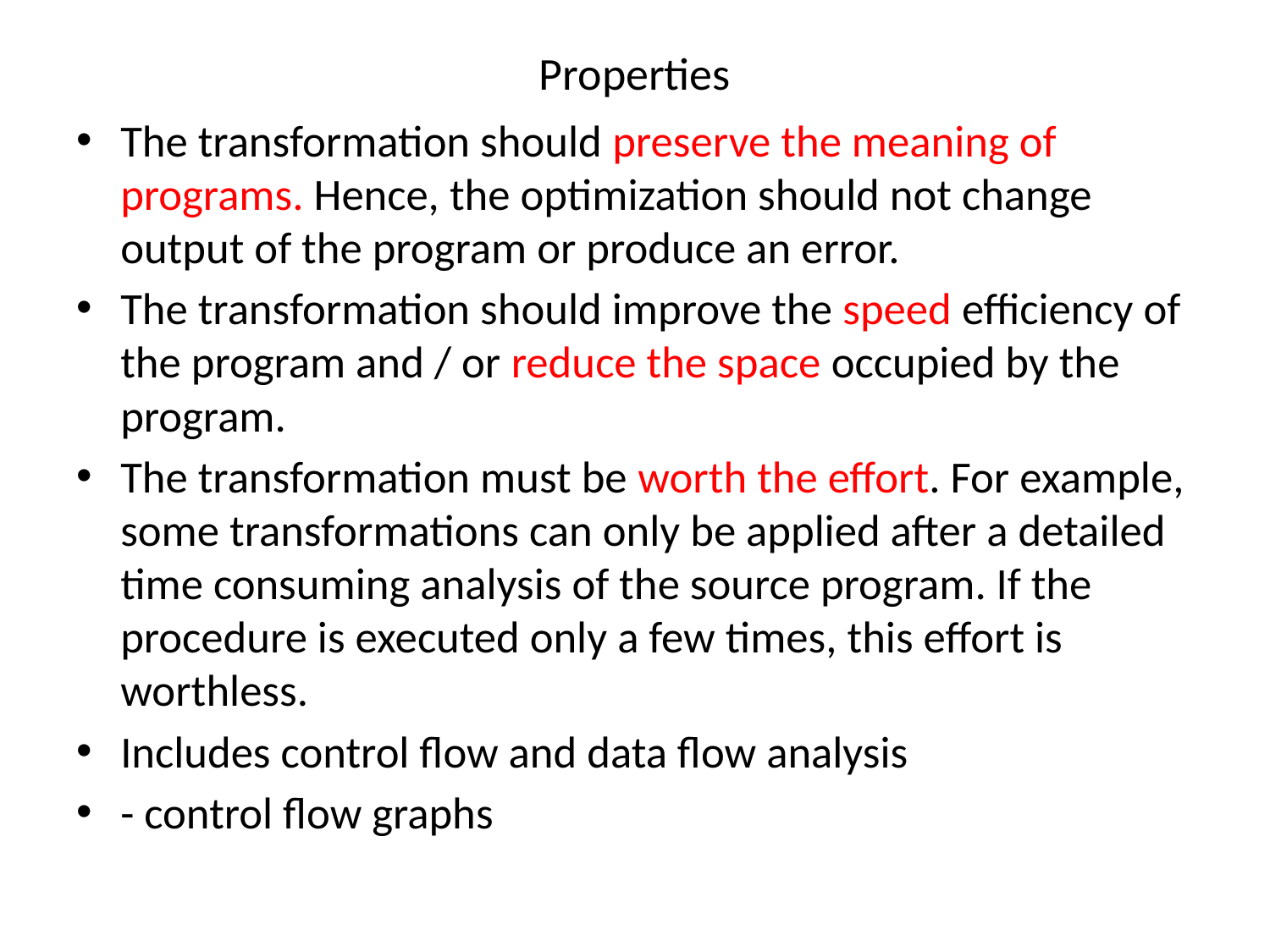

# Properties
The transformation should preserve the meaning of programs. Hence, the optimization should not change output of the program or produce an error.
The transformation should improve the speed efficiency of the program and / or reduce the space occupied by the program.
The transformation must be worth the effort. For example, some transformations can only be applied after a detailed time consuming analysis of the source program. If the procedure is executed only a few times, this effort is worthless.
Includes control flow and data flow analysis
- control flow graphs